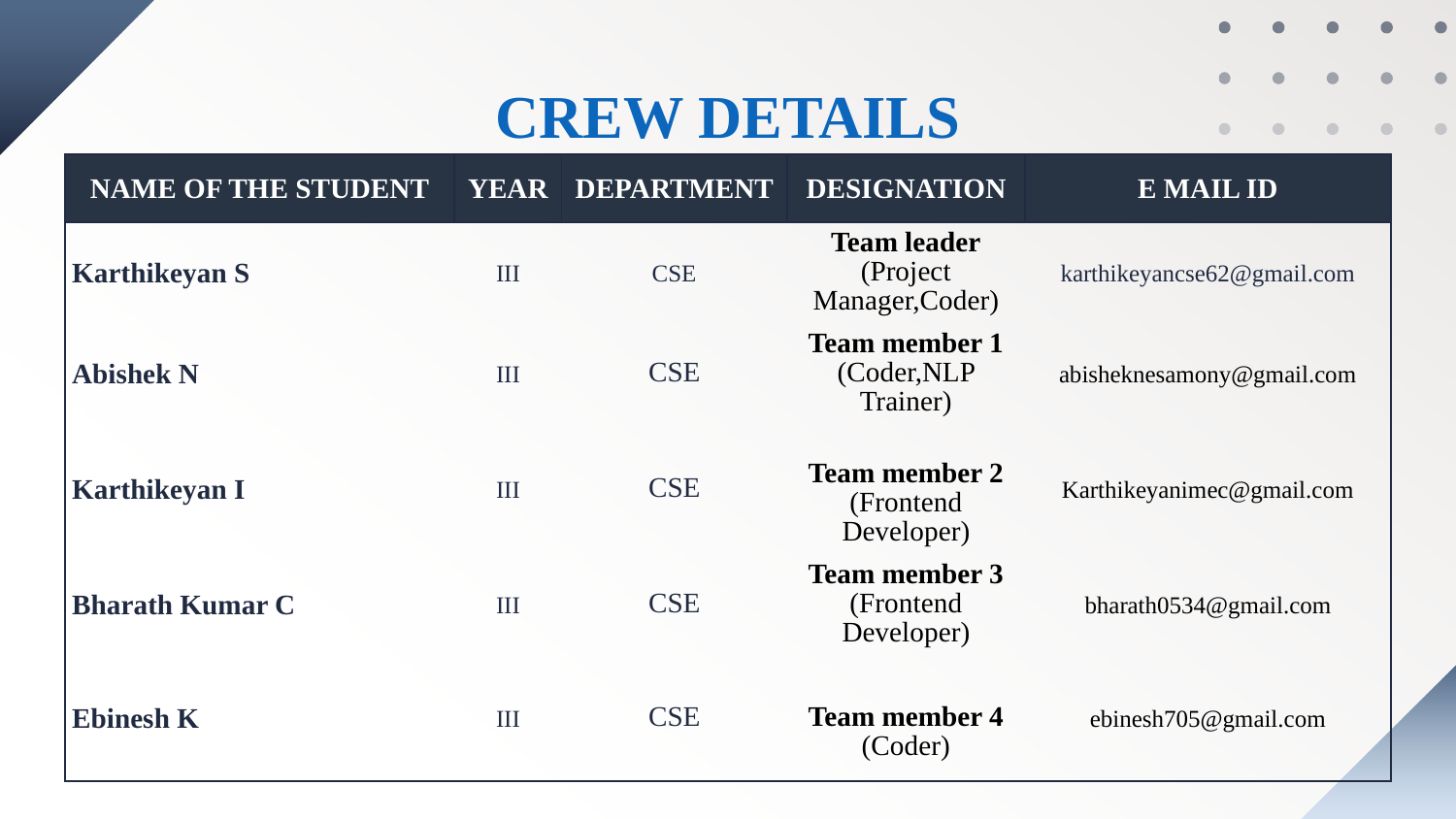

CREW DETAILS
| NAME OF THE STUDENT | YEAR | DEPARTMENT | DESIGNATION | E MAIL ID |
| --- | --- | --- | --- | --- |
| Karthikeyan S | III | CSE | Team leader (Project Manager,Coder) | karthikeyancse62@gmail.com |
| Abishek N | III | CSE | Team member 1 (Coder,NLP Trainer) | abisheknesamony@gmail.com |
| Karthikeyan I | III | CSE | Team member 2 (Frontend Developer) | Karthikeyanimec@gmail.com |
| Bharath Kumar C | III | CSE | Team member 3 (Frontend Developer) | bharath0534@gmail.com |
| Ebinesh K | III | CSE | Team member 4 (Coder) | ebinesh705@gmail.com |